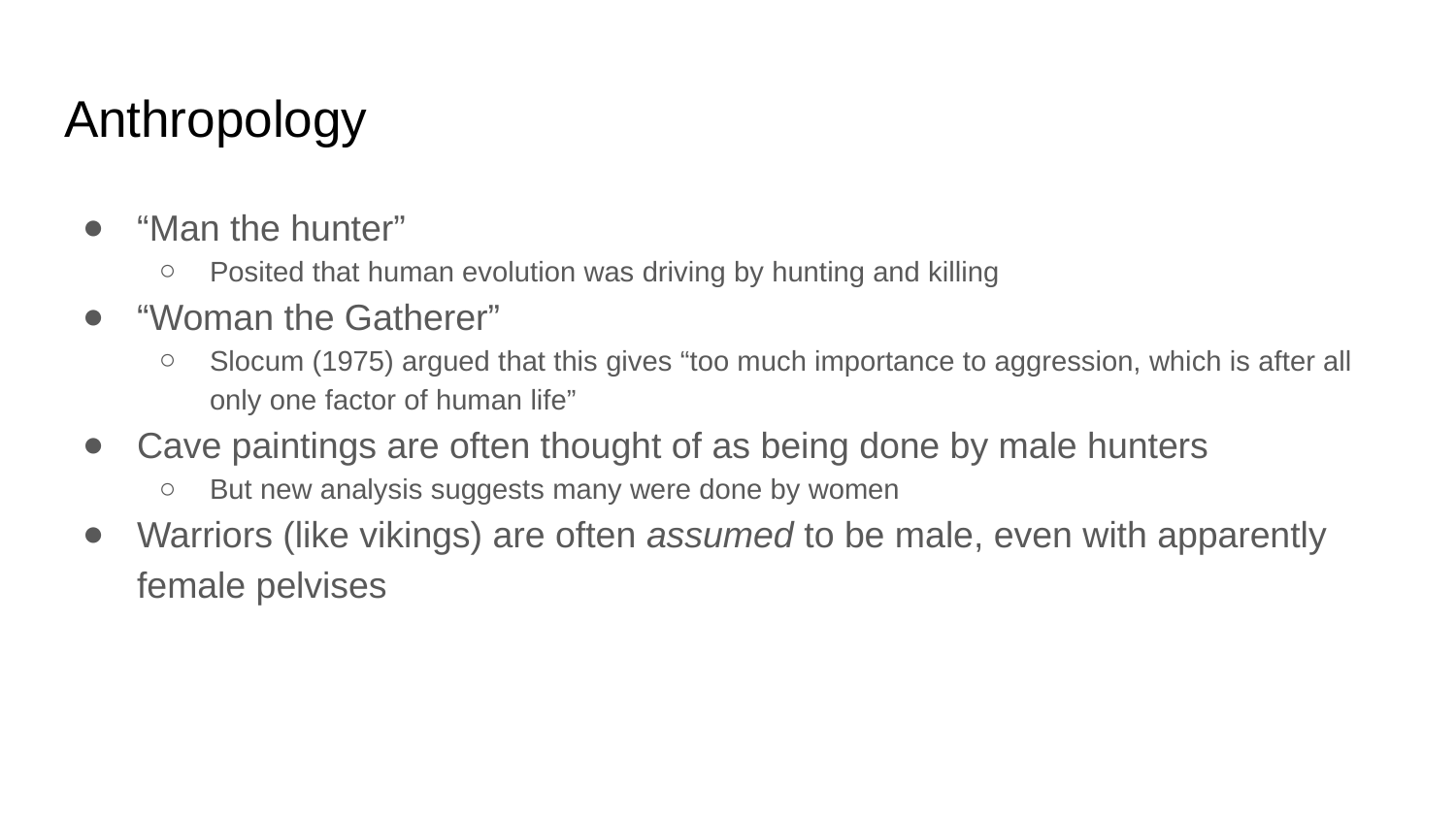

# Anthropology

“Man the hunter”
Posited that human evolution was driving by hunting and killing
“Woman the Gatherer”
Slocum (1975) argued that this gives “too much importance to aggression, which is after all only one factor of human life”
Cave paintings are often thought of as being done by male hunters
But new analysis suggests many were done by women
Warriors (like vikings) are often assumed to be male, even with apparently female pelvises